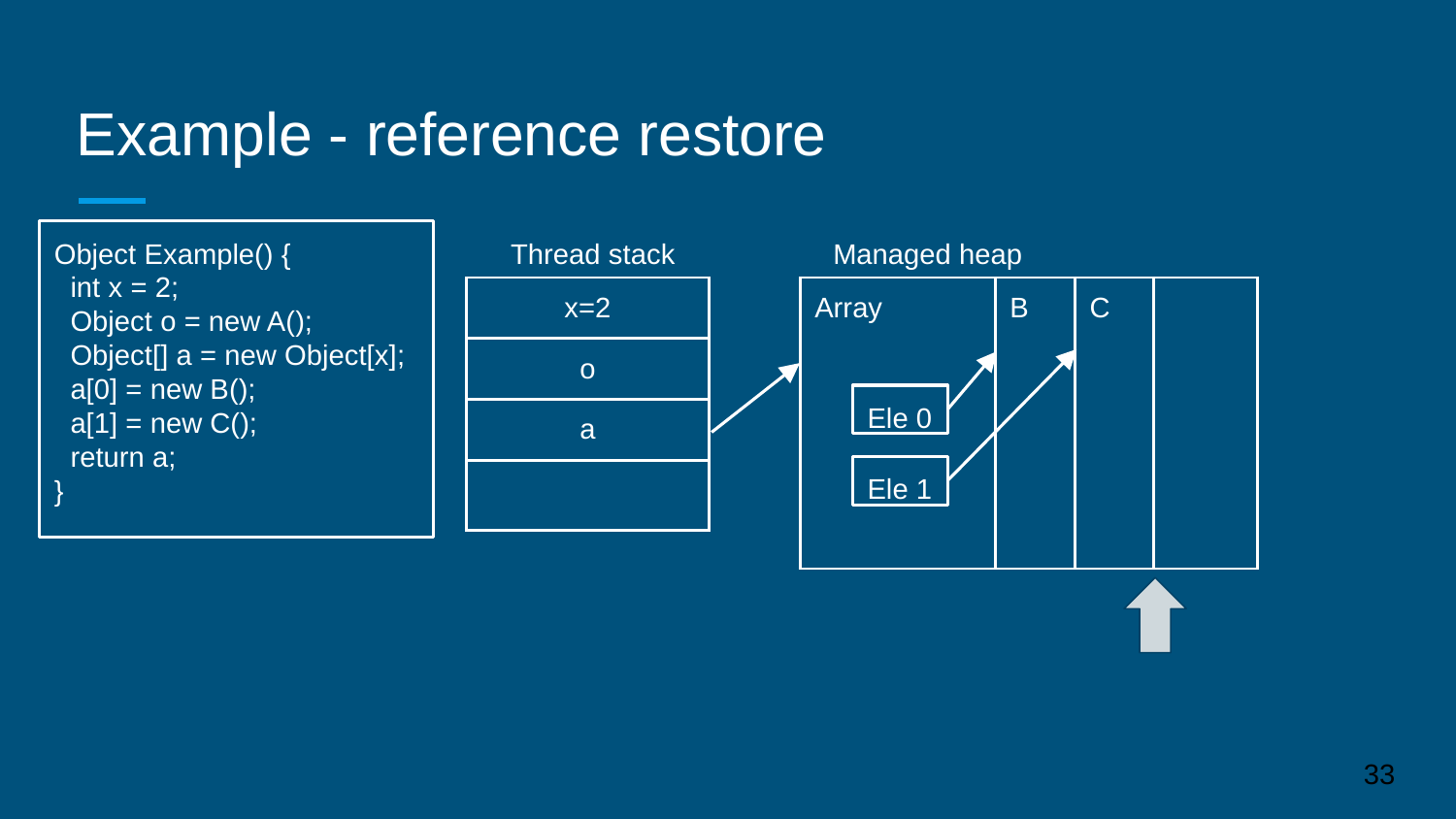

# Example - reference restore
Object Example() {
  int x = 2;
  Object o = new A();
  Object[] a = new Object[x];
  a[0] = new B();
  a[1] = new C();
  return a;
}
Thread stack
Managed heap
| x=2 |
| --- |
| o |
| a |
|  |
| Array | B | C |  |
| --- | --- | --- | --- |
Ele 0
Ele 1

33